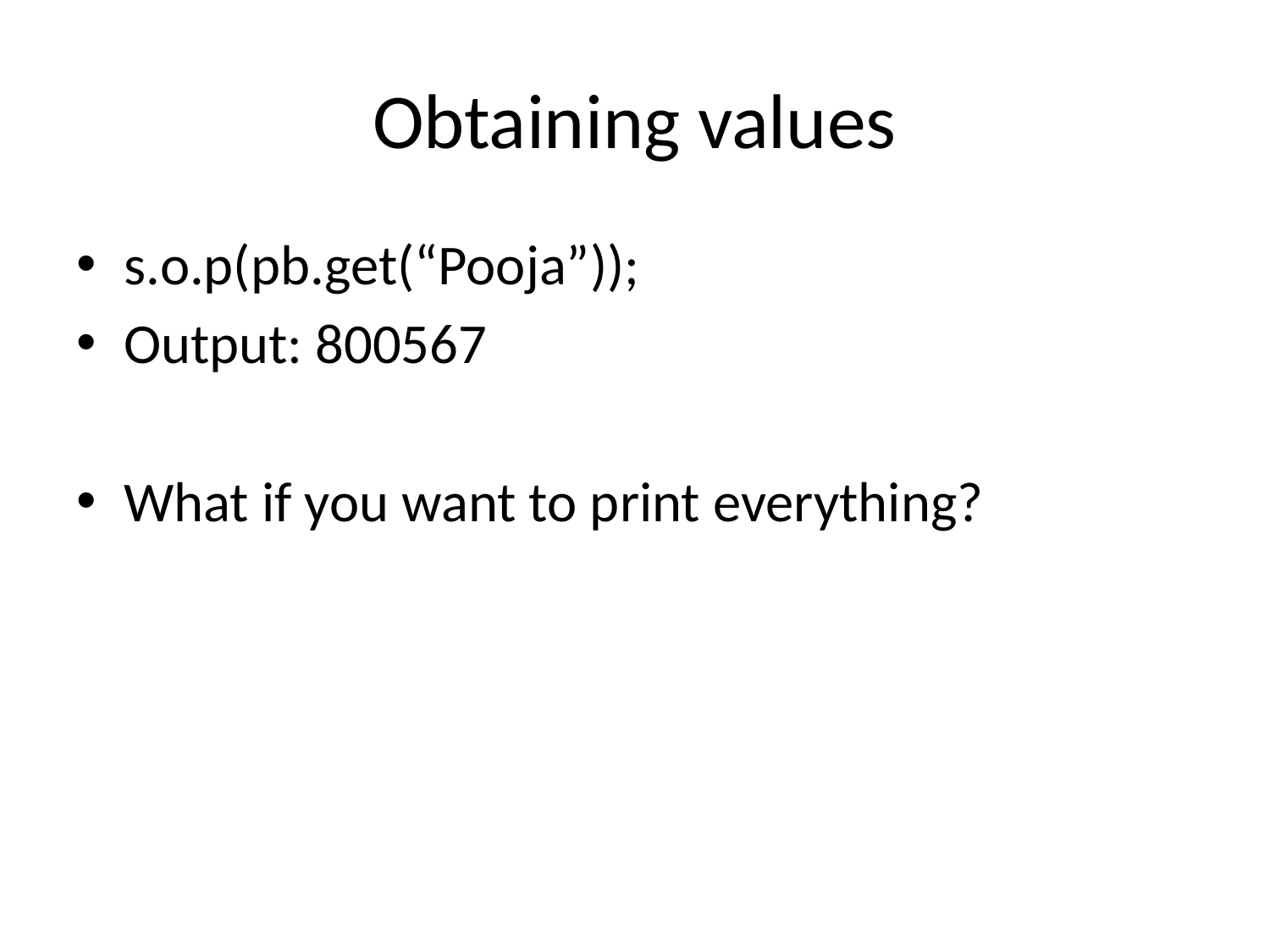

# Obtaining values
s.o.p(pb.get(“Pooja”));
Output: 800567

What if you want to print everything?